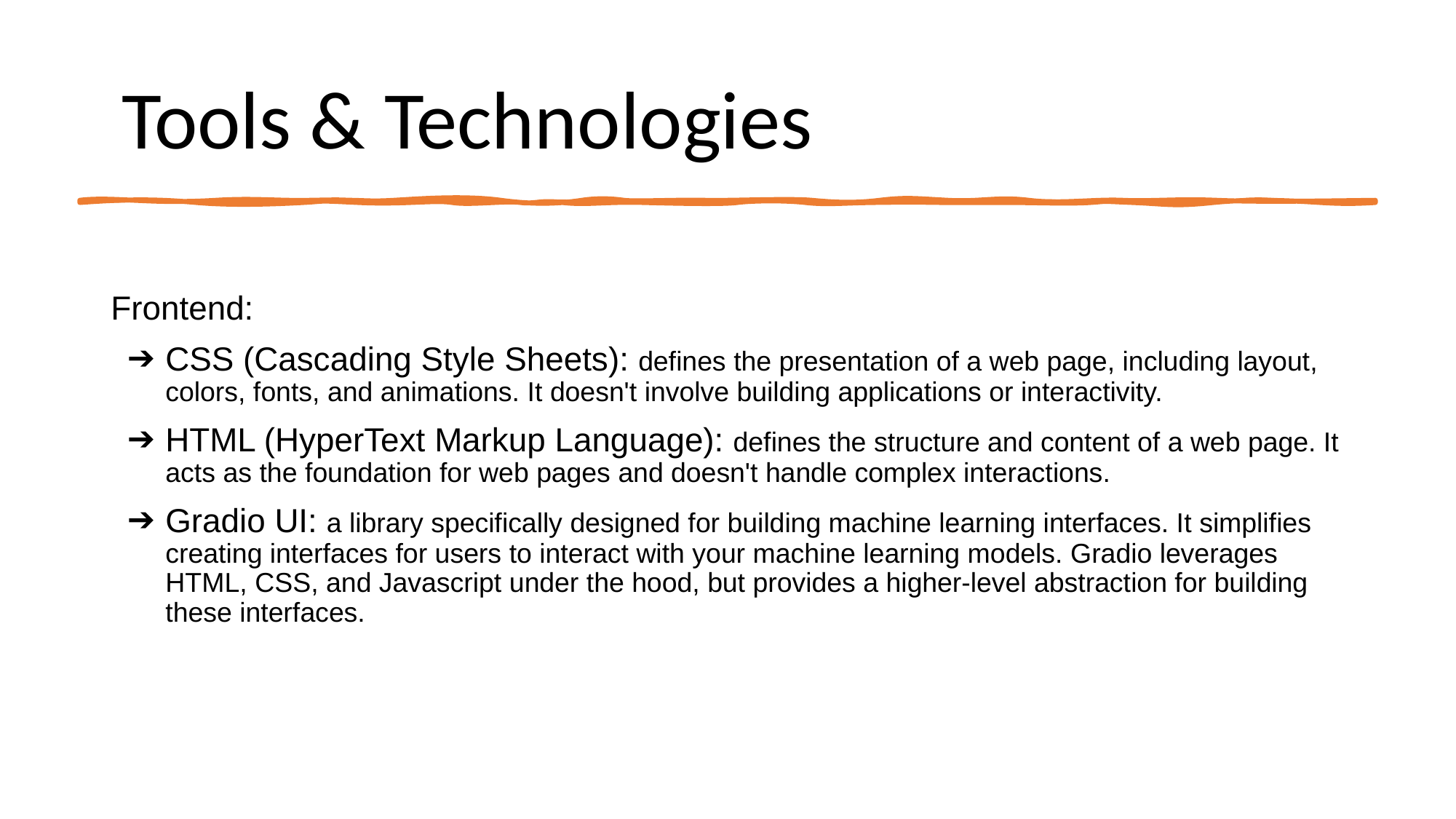

# Tools & Technologies

Frontend:
CSS (Cascading Style Sheets): defines the presentation of a web page, including layout, colors, fonts, and animations. It doesn't involve building applications or interactivity.
HTML (HyperText Markup Language): defines the structure and content of a web page. It acts as the foundation for web pages and doesn't handle complex interactions.
Gradio UI: a library specifically designed for building machine learning interfaces. It simplifies creating interfaces for users to interact with your machine learning models. Gradio leverages HTML, CSS, and Javascript under the hood, but provides a higher-level abstraction for building these interfaces.